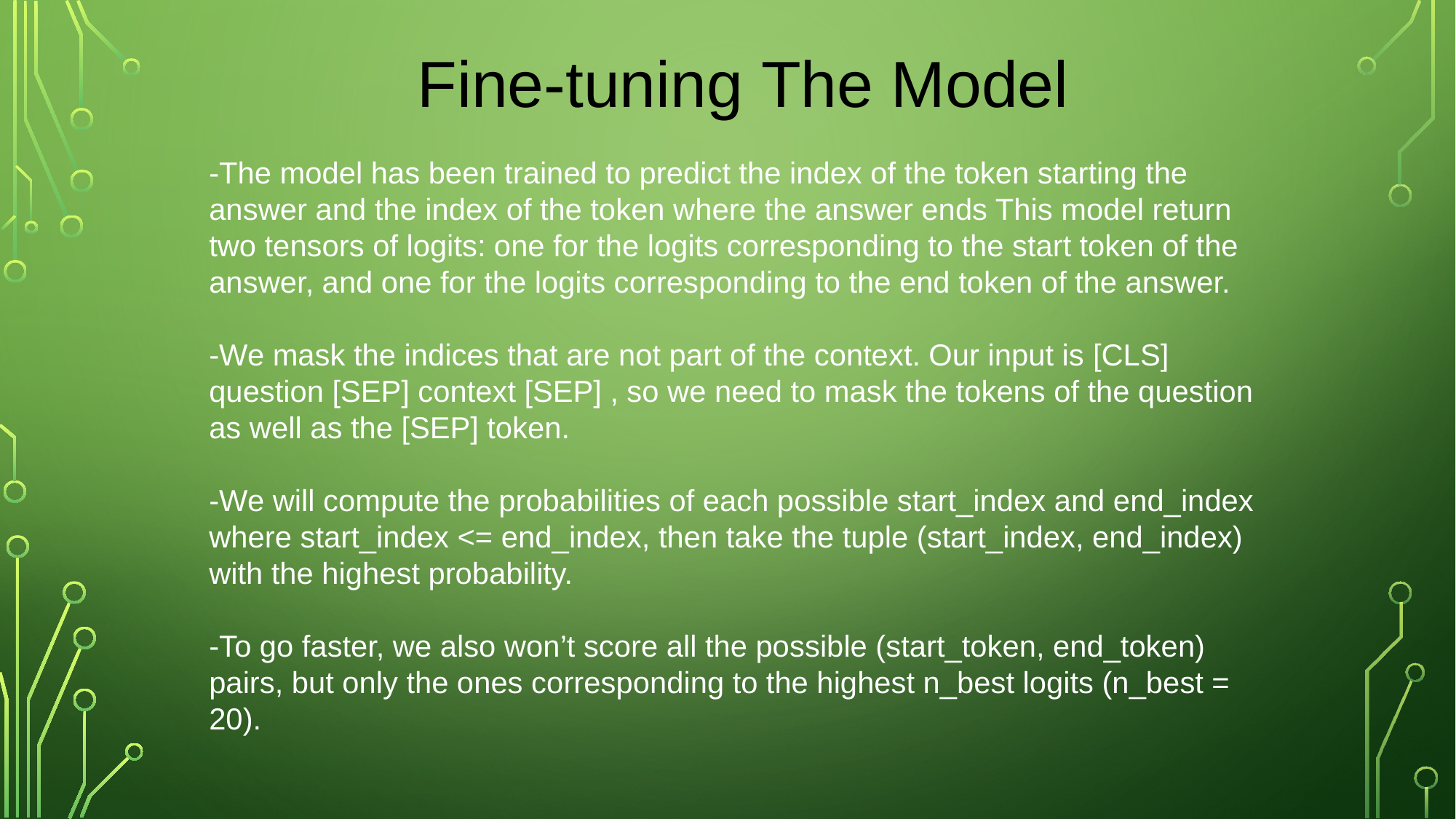

Fine-tuning The Model

-The model has been trained to predict the index of the token starting the answer and the index of the token where the answer ends This model return two tensors of logits: one for the logits corresponding to the start token of the answer, and one for the logits corresponding to the end token of the answer.

-We mask the indices that are not part of the context. Our input is [CLS] question [SEP] context [SEP] , so we need to mask the tokens of the question as well as the [SEP] token.

-We will compute the probabilities of each possible start_index and end_index where start_index <= end_index, then take the tuple (start_index, end_index)
with the highest probability.

-To go faster, we also won’t score all the possible (start_token, end_token) pairs, but only the ones corresponding to the highest n_best logits (n_best = 20).